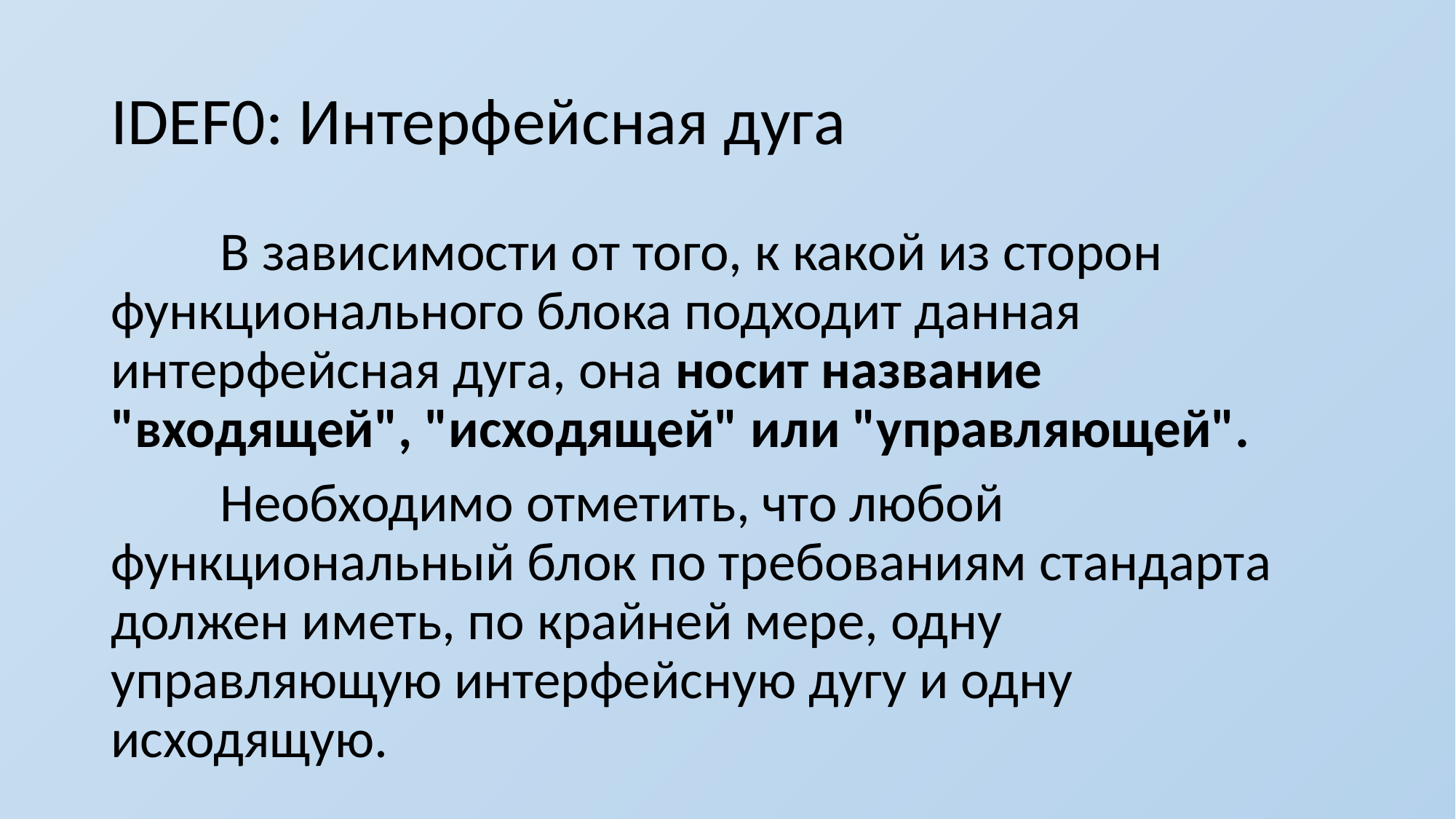

# IDEF0: Интерфейсная дуга
	В зависимости от того, к какой из сторон функционального блока подходит данная интерфейсная дуга, она носит название "входящей", "исходящей" или "управляющей".
	Необходимо отметить, что любой функциональный блок по требованиям стандарта должен иметь, по крайней мере, одну управляющую интерфейсную дугу и одну исходящую.